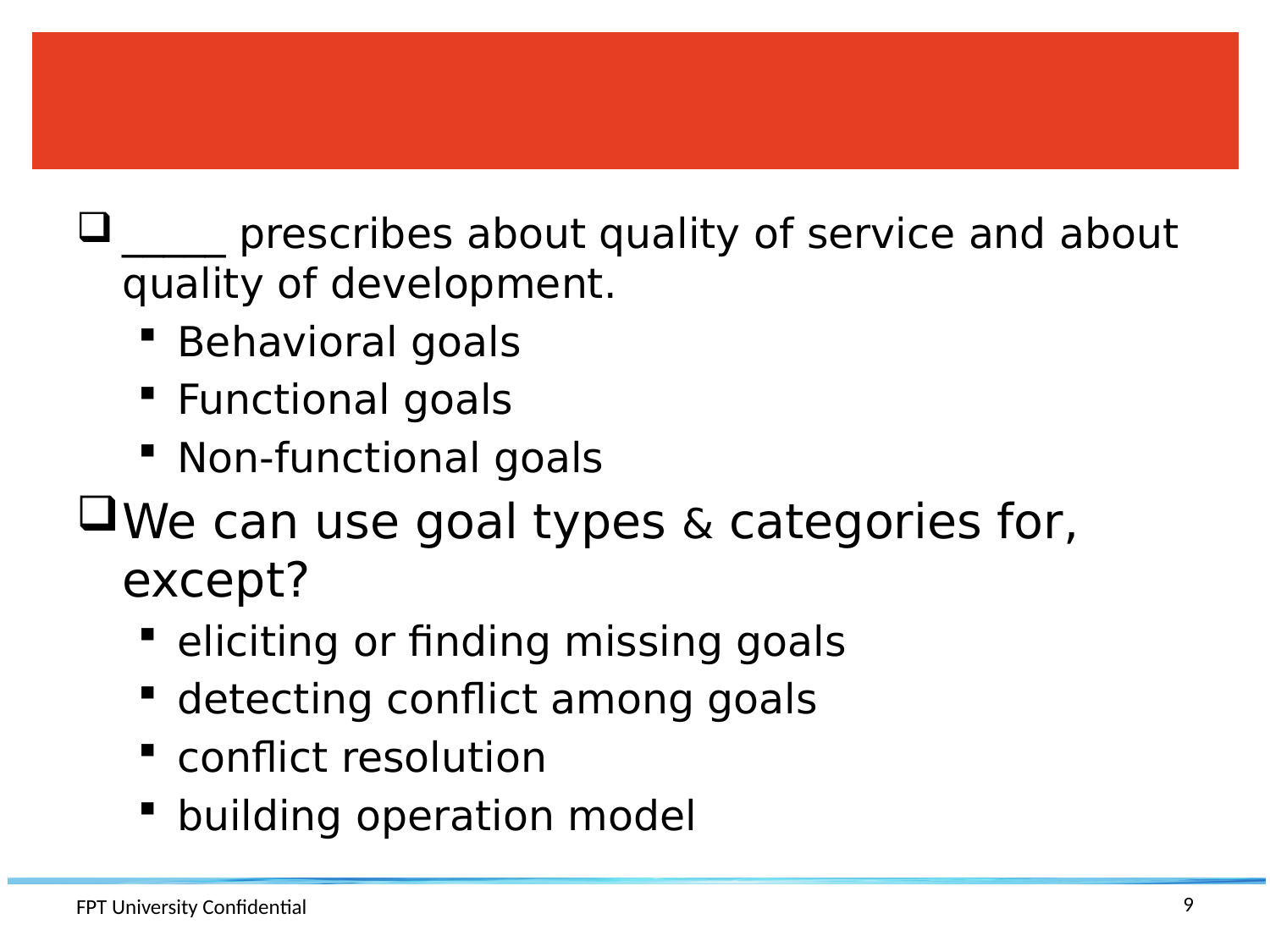

#
_____ prescribes about quality of service and about quality of development.
Behavioral goals
Functional goals
Non-functional goals
We can use goal types & categories for, except?
eliciting or finding missing goals
detecting conflict among goals
conflict resolution
building operation model